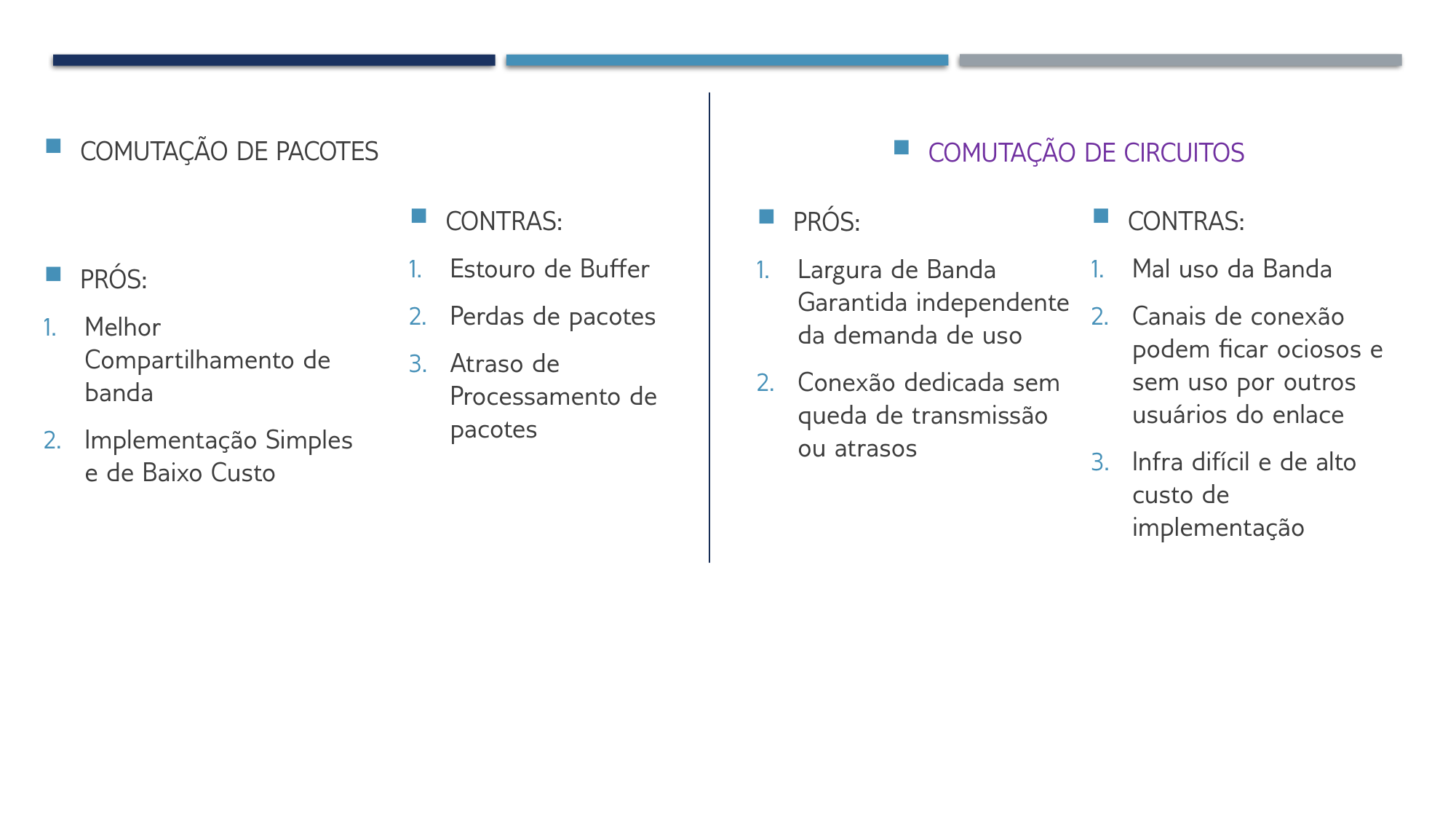

Pacotes vs circuitos
COMUTAÇÃO DE PACOTES
COMUTAÇÃO DE CIRCUITOS
CONTRAS:
Estouro de Buffer
Perdas de pacotes
Atraso de Processamento de pacotes
CONTRAS:
Mal uso da Banda
Canais de conexão podem ficar ociosos e sem uso por outros usuários do enlace
Infra difícil e de alto custo de implementação

PRÓS:
Largura de Banda Garantida independente da demanda de uso
Conexão dedicada sem queda de transmissão ou atrasos
PRÓS:
Melhor Compartilhamento de banda
Implementação Simples e de Baixo Custo